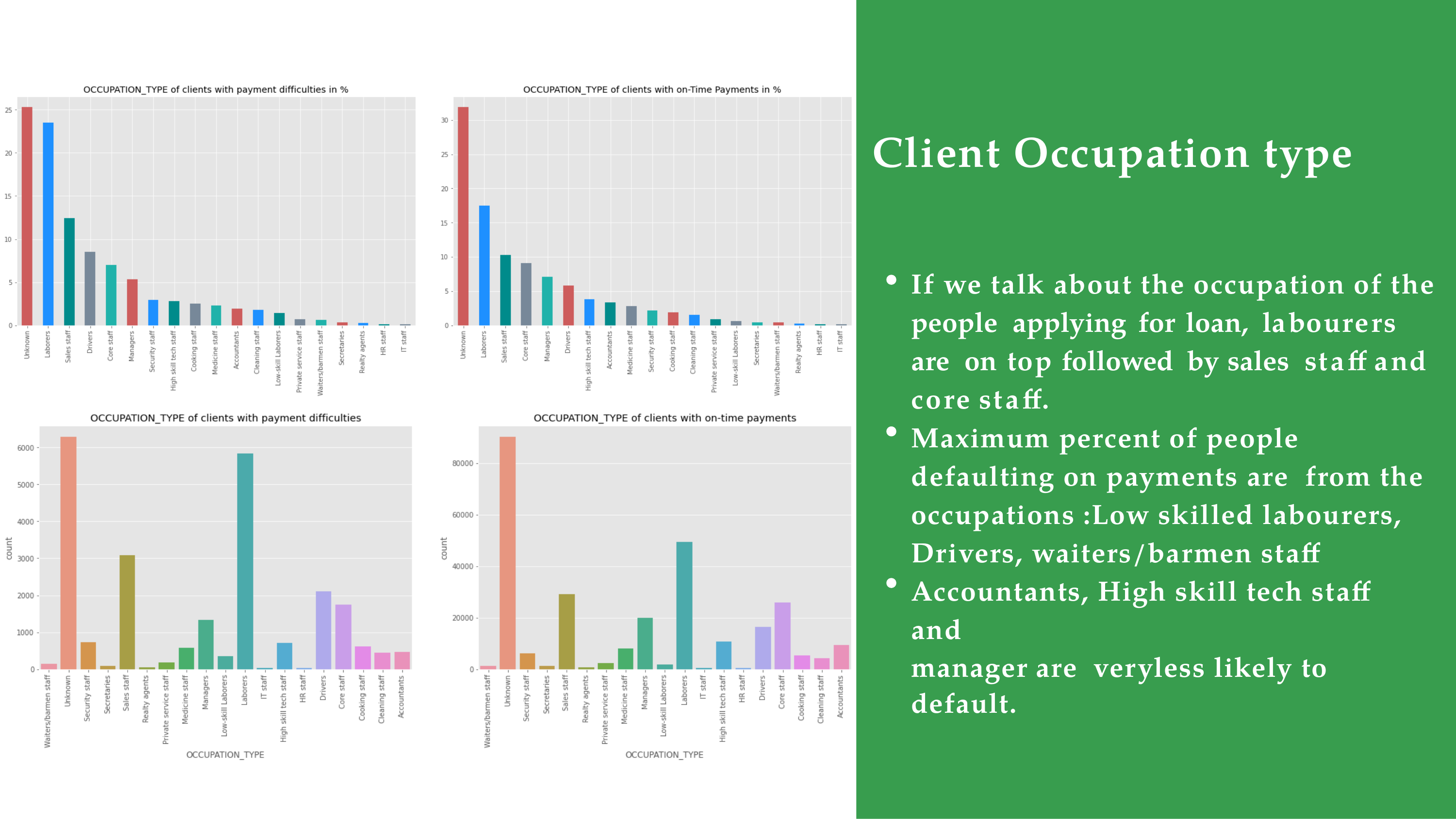

Client Occupation type
If we talk about the occupation of the
people  applying for loan, labourers are  on top followed by sales  staff and core staff.
Maximum percent of people defaulting on payments are  from the occupations :Low skilled labourers, Drivers, waiters/barmen staff Accountants, High skill tech staff and
manager are  veryless likely to default.